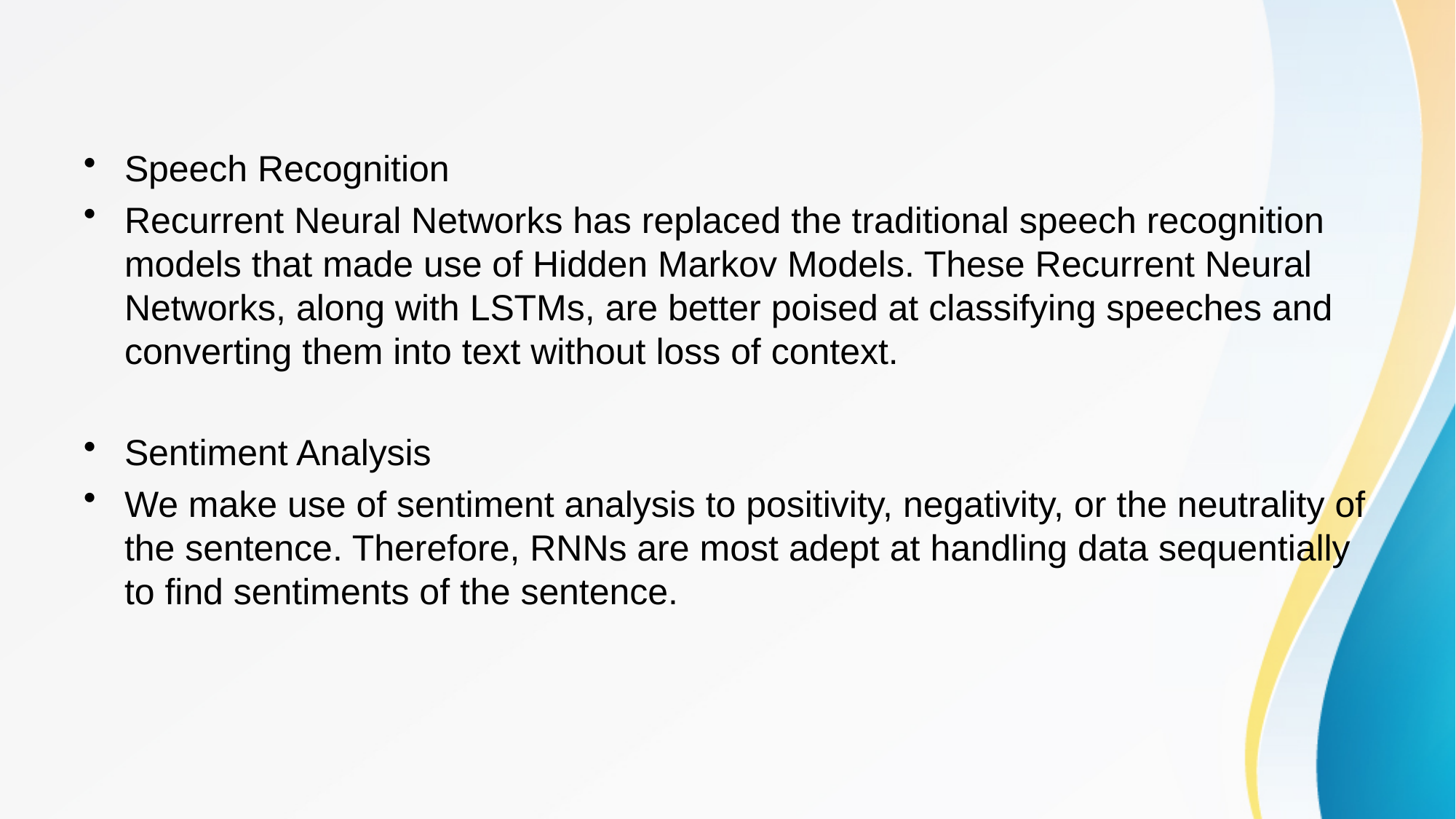

#
Speech Recognition
Recurrent Neural Networks has replaced the traditional speech recognition models that made use of Hidden Markov Models. These Recurrent Neural Networks, along with LSTMs, are better poised at classifying speeches and converting them into text without loss of context.

Sentiment Analysis
We make use of sentiment analysis to positivity, negativity, or the neutrality of the sentence. Therefore, RNNs are most adept at handling data sequentially to find sentiments of the sentence.